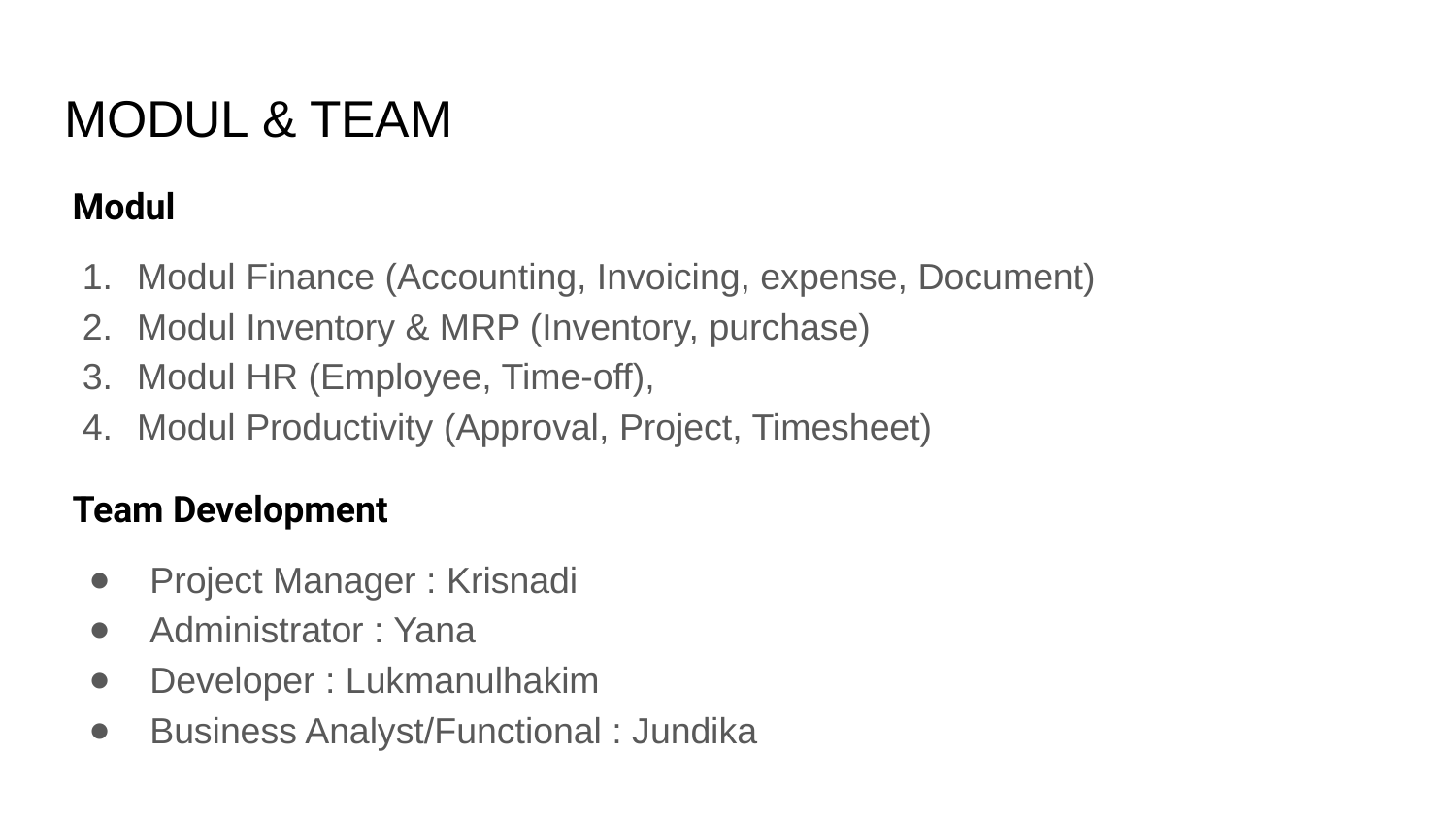

# MODUL & TEAM
Modul
Modul Finance (Accounting, Invoicing, expense, Document)
Modul Inventory & MRP (Inventory, purchase)
Modul HR (Employee, Time-off),
Modul Productivity (Approval, Project, Timesheet)
Team Development
Project Manager : Krisnadi
Administrator : Yana
Developer : Lukmanulhakim
Business Analyst/Functional : Jundika